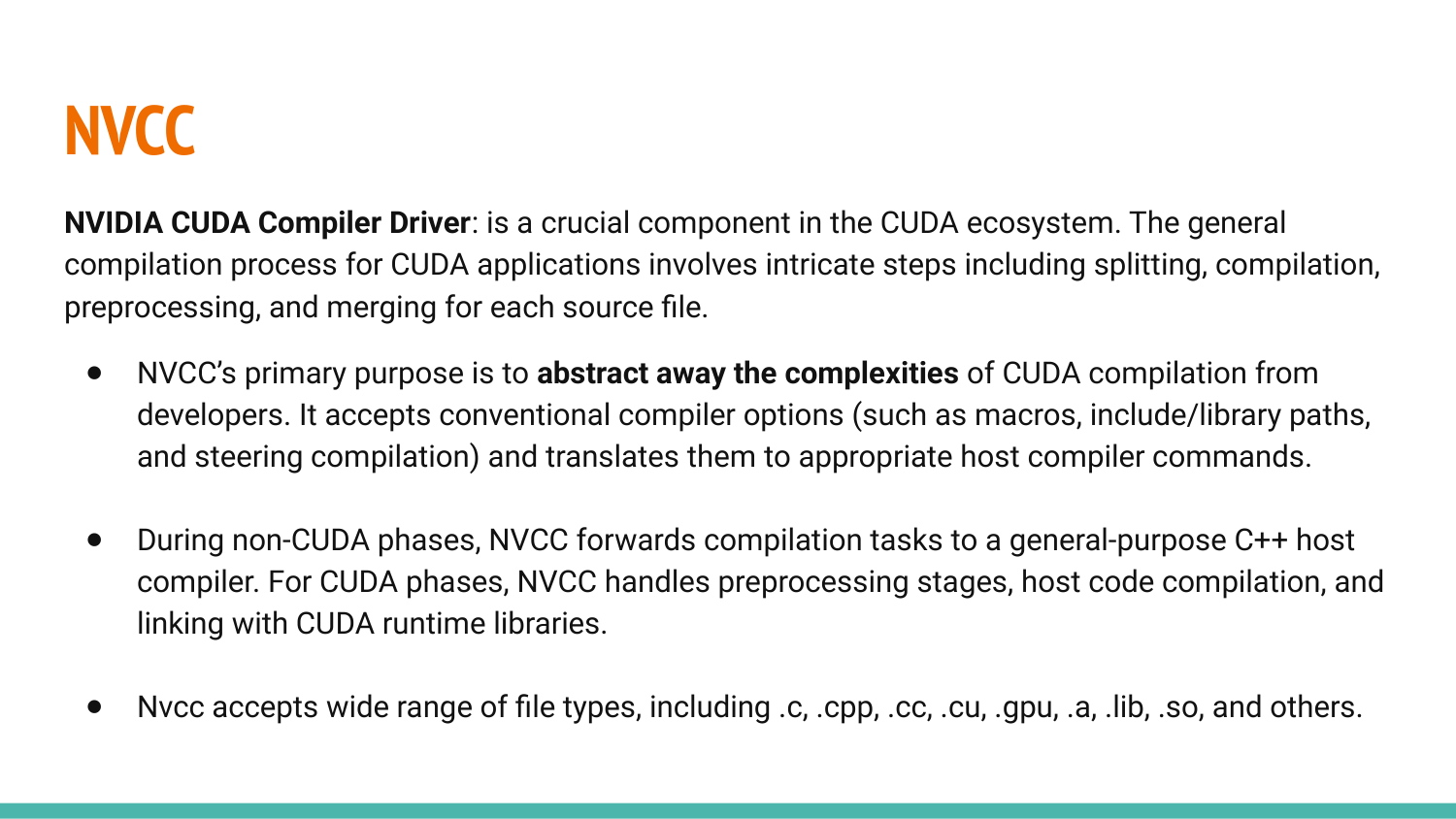

# NVCC
NVIDIA CUDA Compiler Driver: is a crucial component in the CUDA ecosystem. The general compilation process for CUDA applications involves intricate steps including splitting, compilation, preprocessing, and merging for each source file.
NVCC’s primary purpose is to abstract away the complexities of CUDA compilation from developers. It accepts conventional compiler options (such as macros, include/library paths, and steering compilation) and translates them to appropriate host compiler commands.
During non-CUDA phases, NVCC forwards compilation tasks to a general-purpose C++ host compiler. For CUDA phases, NVCC handles preprocessing stages, host code compilation, and linking with CUDA runtime libraries.
Nvcc accepts wide range of file types, including .c, .cpp, .cc, .cu, .gpu, .a, .lib, .so, and others.